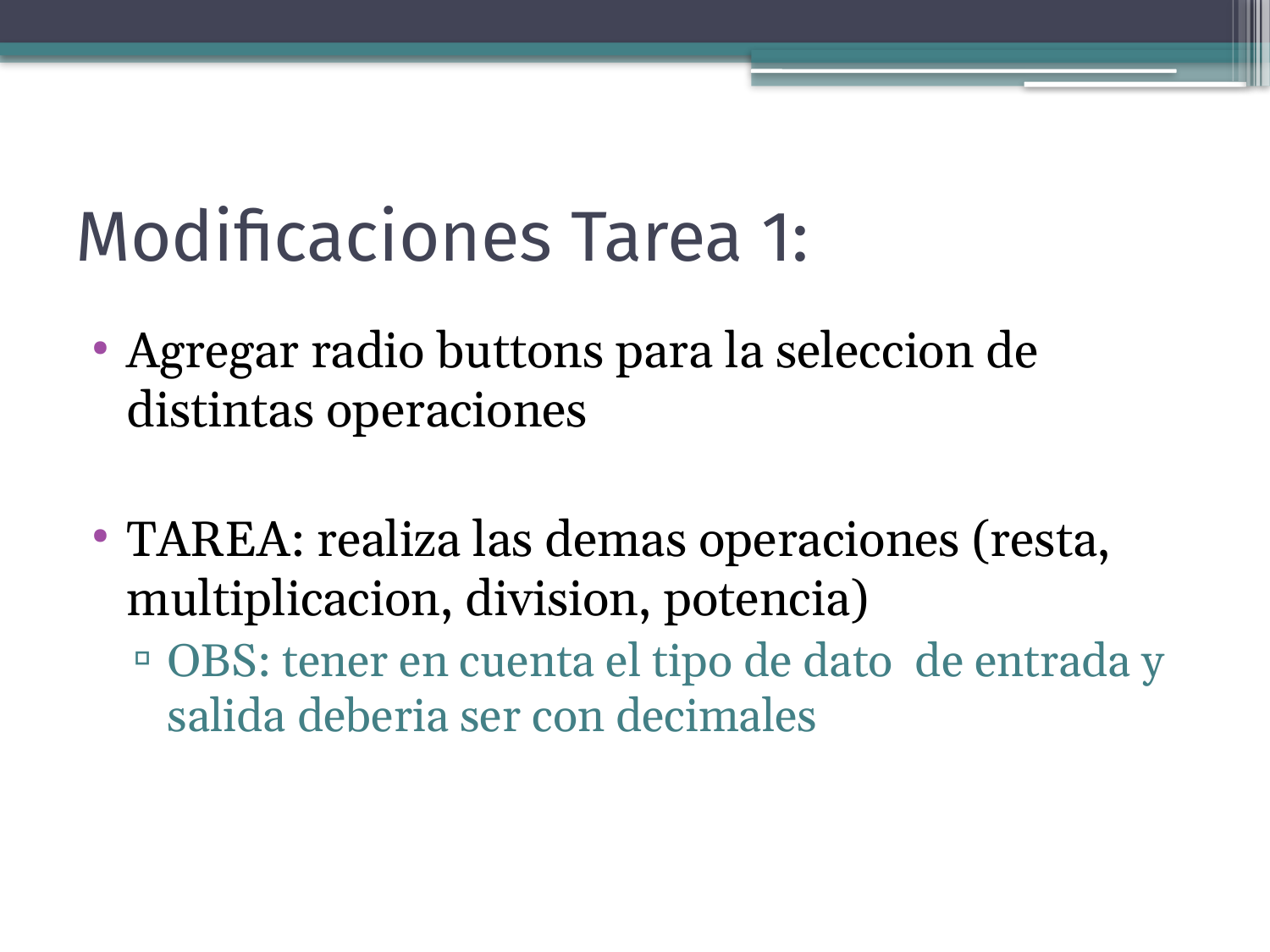

# Modificaciones Tarea 1:
Agregar radio buttons para la seleccion de distintas operaciones

TAREA: realiza las demas operaciones (resta, multiplicacion, division, potencia)
OBS: tener en cuenta el tipo de dato  de entrada y salida deberia ser con decimales